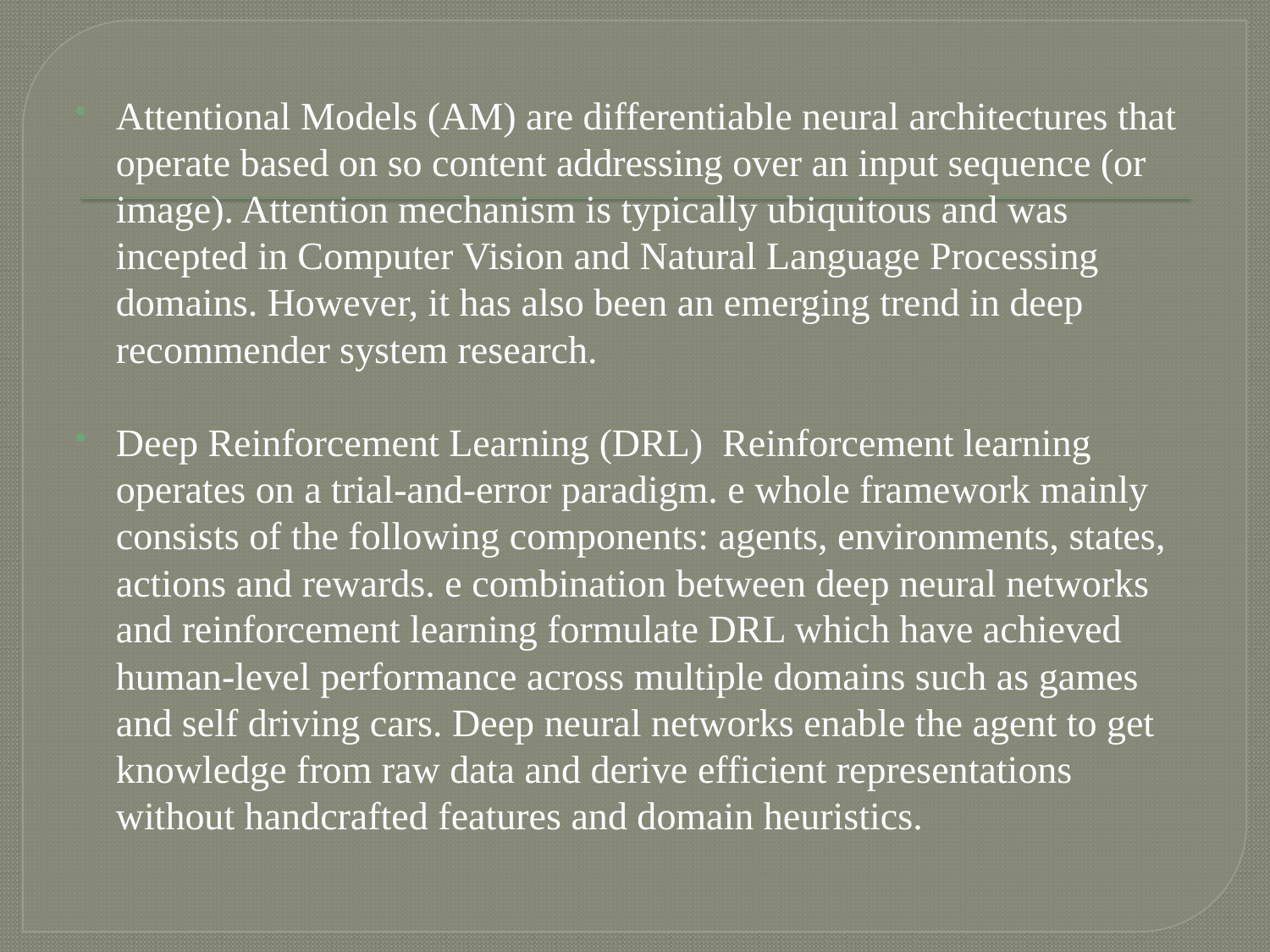

Attentional Models (AM) are differentiable neural architectures that operate based on so content addressing over an input sequence (or image). Attention mechanism is typically ubiquitous and was incepted in Computer Vision and Natural Language Processing domains. However, it has also been an emerging trend in deep recommender system research.

Deep Reinforcement Learning (DRL)  Reinforcement learning operates on a trial-and-error paradigm. e whole framework mainly consists of the following components: agents, environments, states, actions and rewards. e combination between deep neural networks and reinforcement learning formulate DRL which have achieved human-level performance across multiple domains such as games and self driving cars. Deep neural networks enable the agent to get knowledge from raw data and derive efficient representations without handcrafted features and domain heuristics.